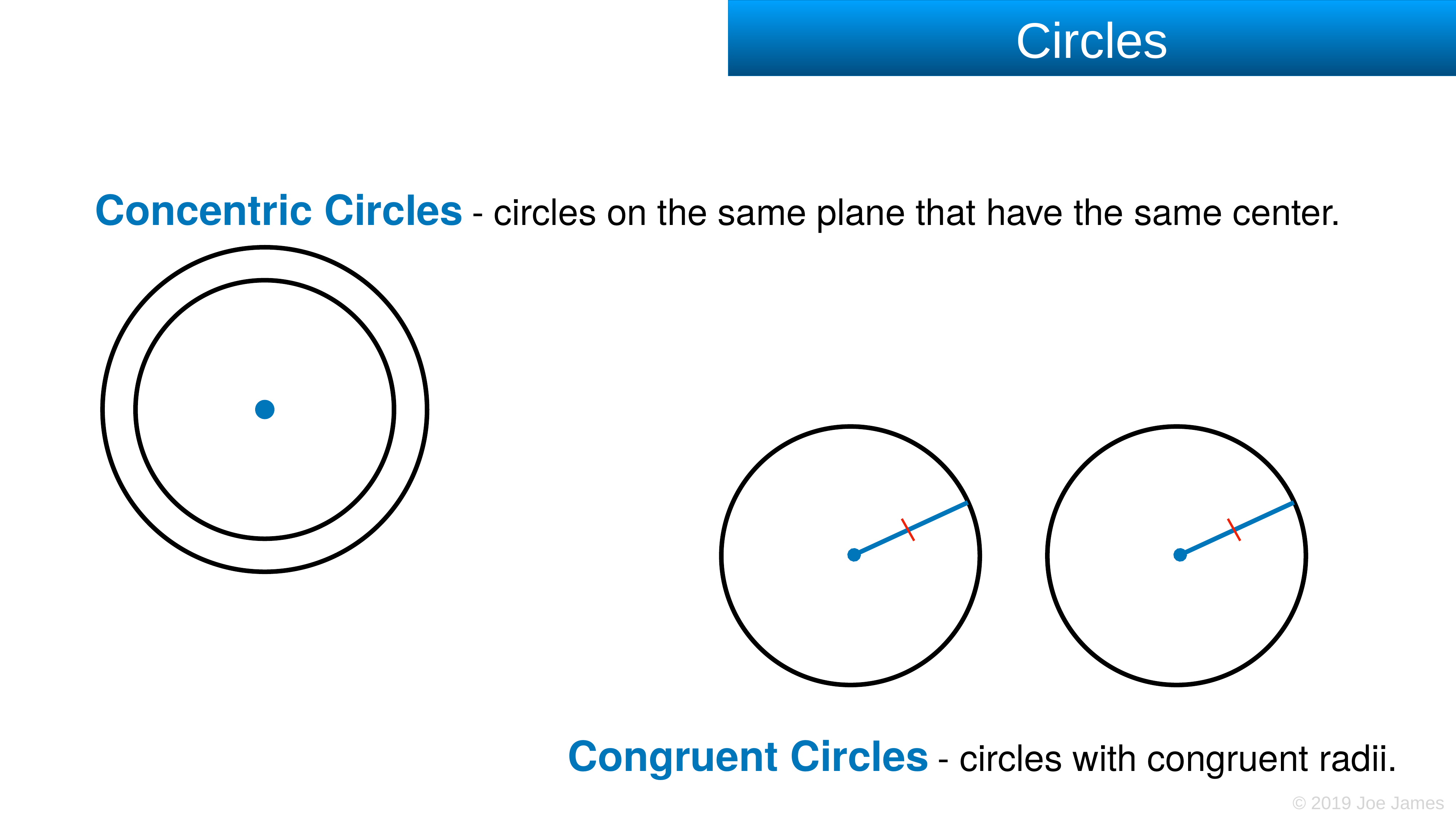

# Circles
Concentric Circles - circles on the same plane that have the same center.

Congruent Circles - circles with congruent radii.